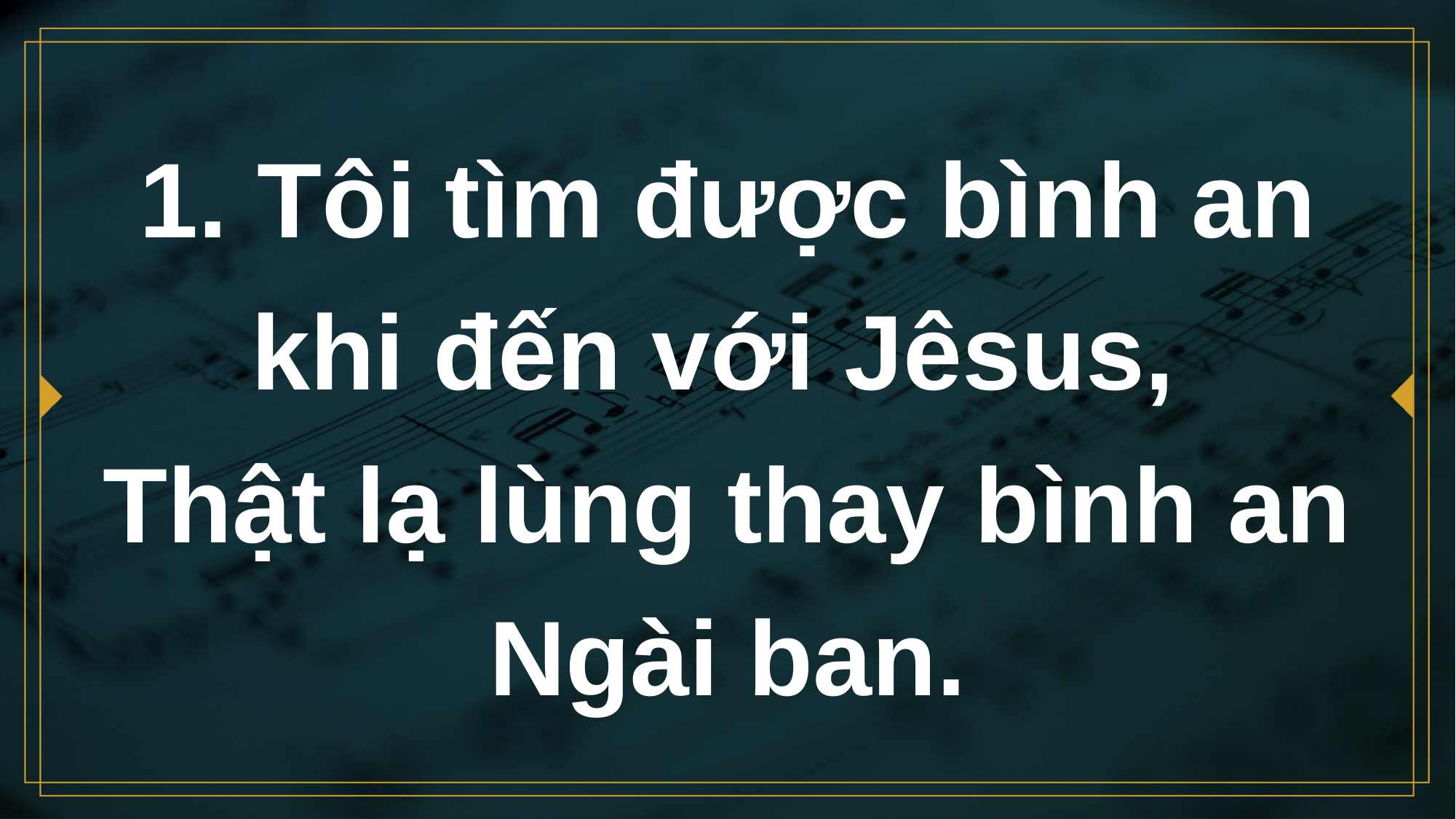

# 1. Tôi tìm được bình an khi đến với Jêsus, Thật lạ lùng thay bình an Ngài ban.